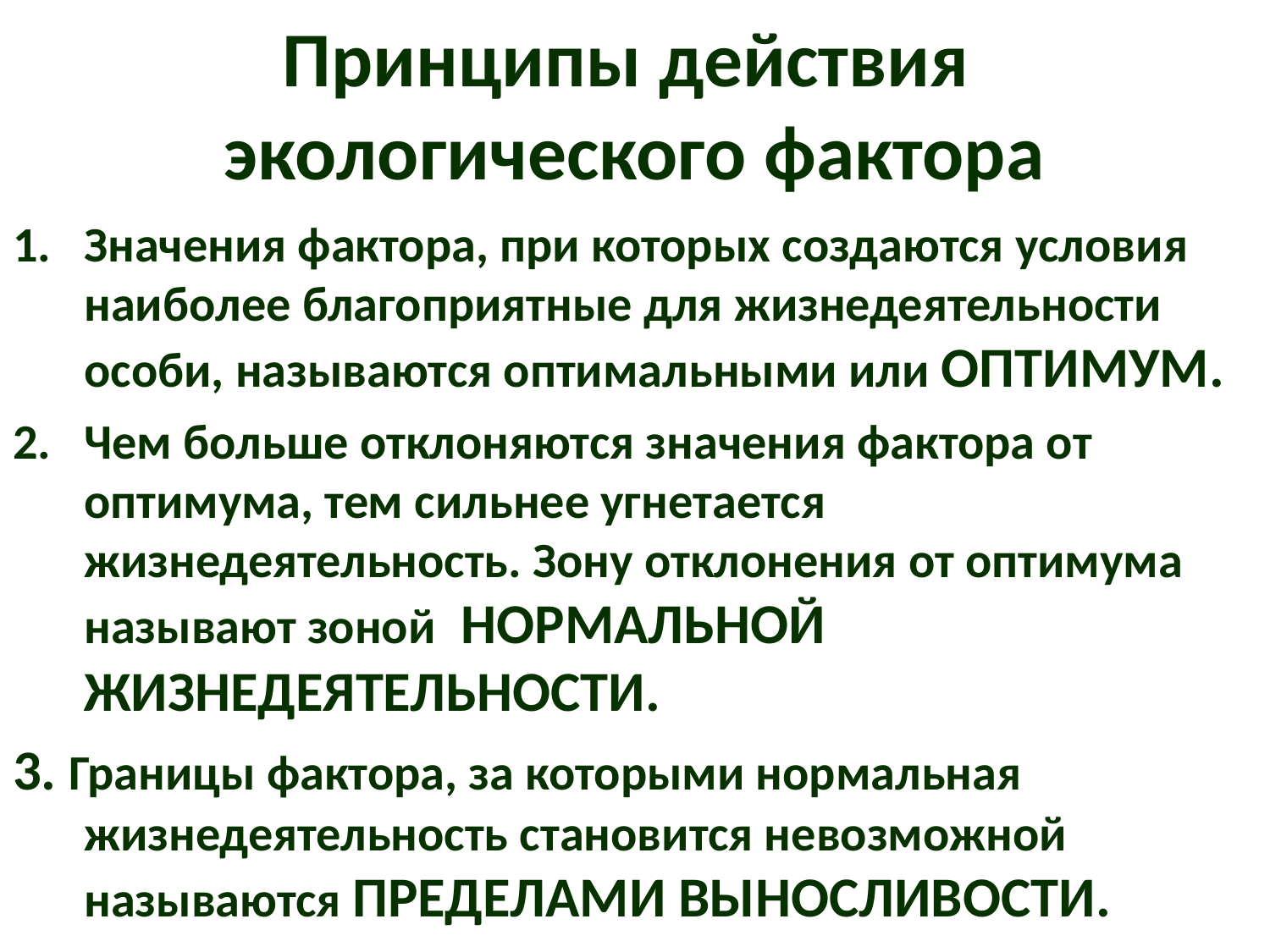

# Принципы действия экологического фактора
Значения фактора, при которых создаются условия наиболее благоприятные для жизнедеятельности особи, называются оптимальными или ОПТИМУМ.
Чем больше отклоняются значения фактора от оптимума, тем сильнее угнетается жизнедеятельность. Зону отклонения от оптимума называют зоной  НОРМАЛЬНОЙ ЖИЗНЕДЕЯТЕЛЬНОСТИ.
3. Границы фактора, за которыми нормальная жизнедеятельность становится невозможной называются ПРЕДЕЛАМИ ВЫНОСЛИВОСТИ.